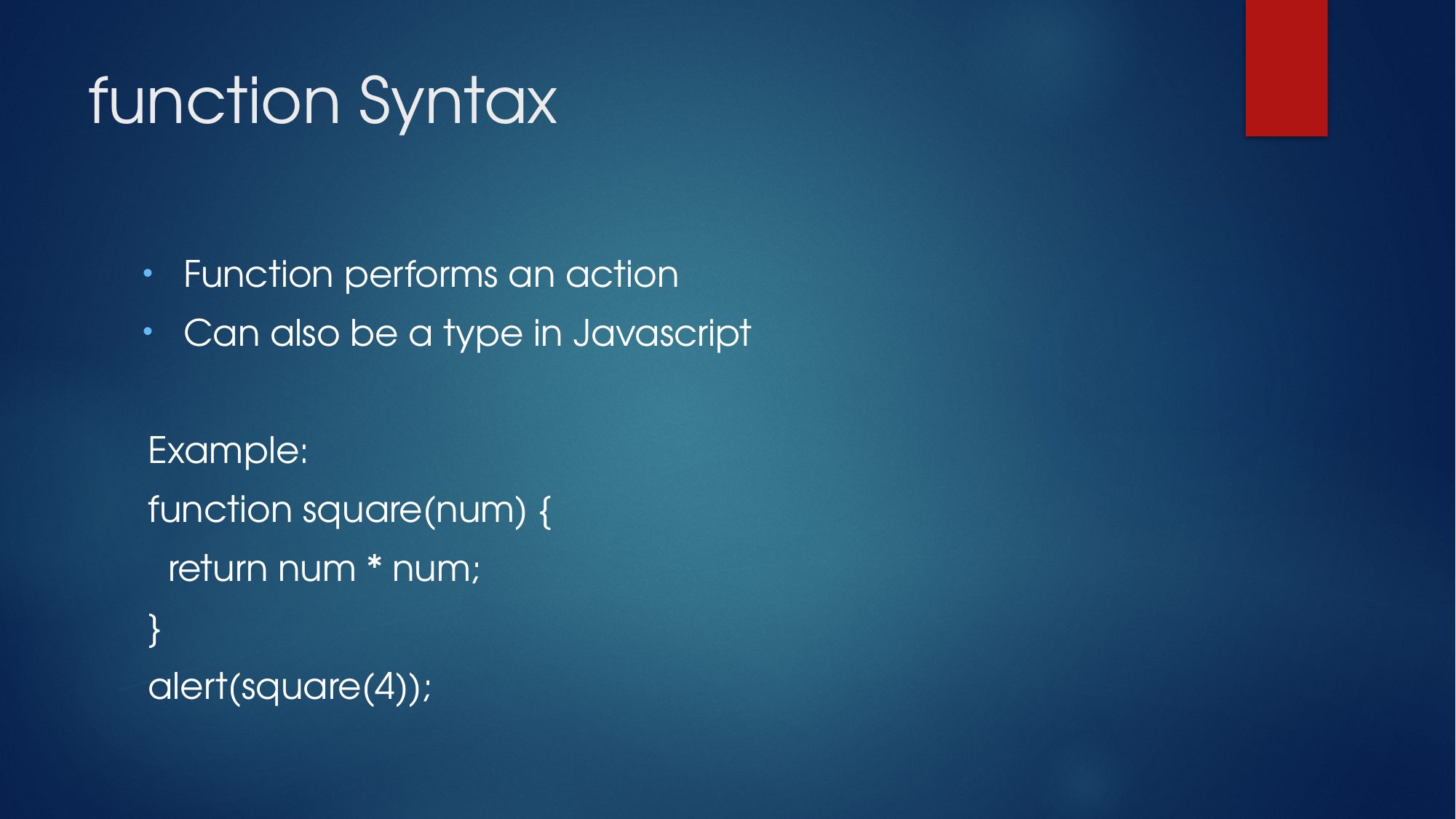

# function Syntax
Function performs an action
Can also be a type in Javascript

Example:
function square(num) {
  return num * num;
}
alert(square(4));